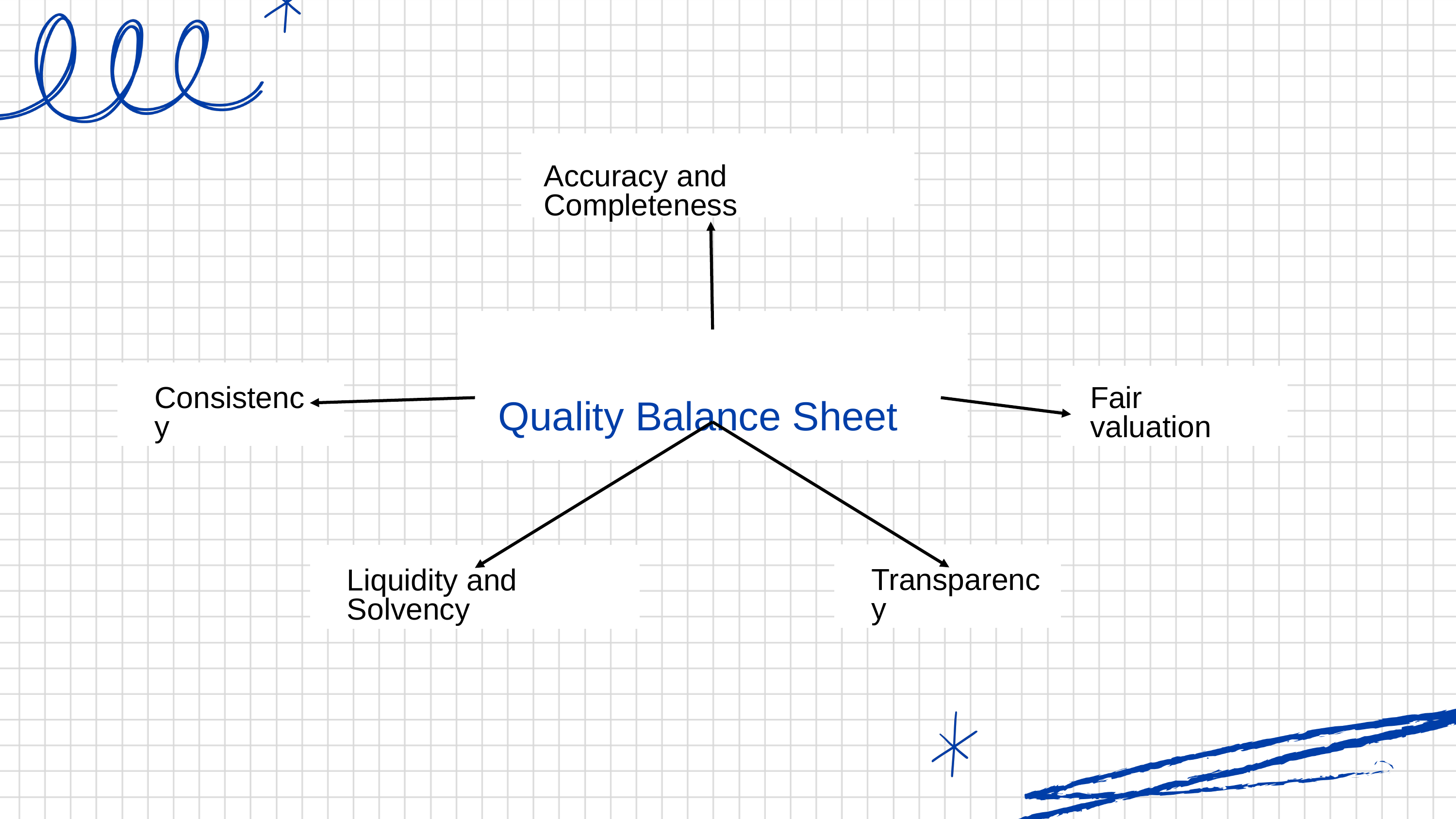

Accuracy and Completeness

Quality Balance Sheet

Consistency

Fair valuation

Transparency

Liquidity and Solvency